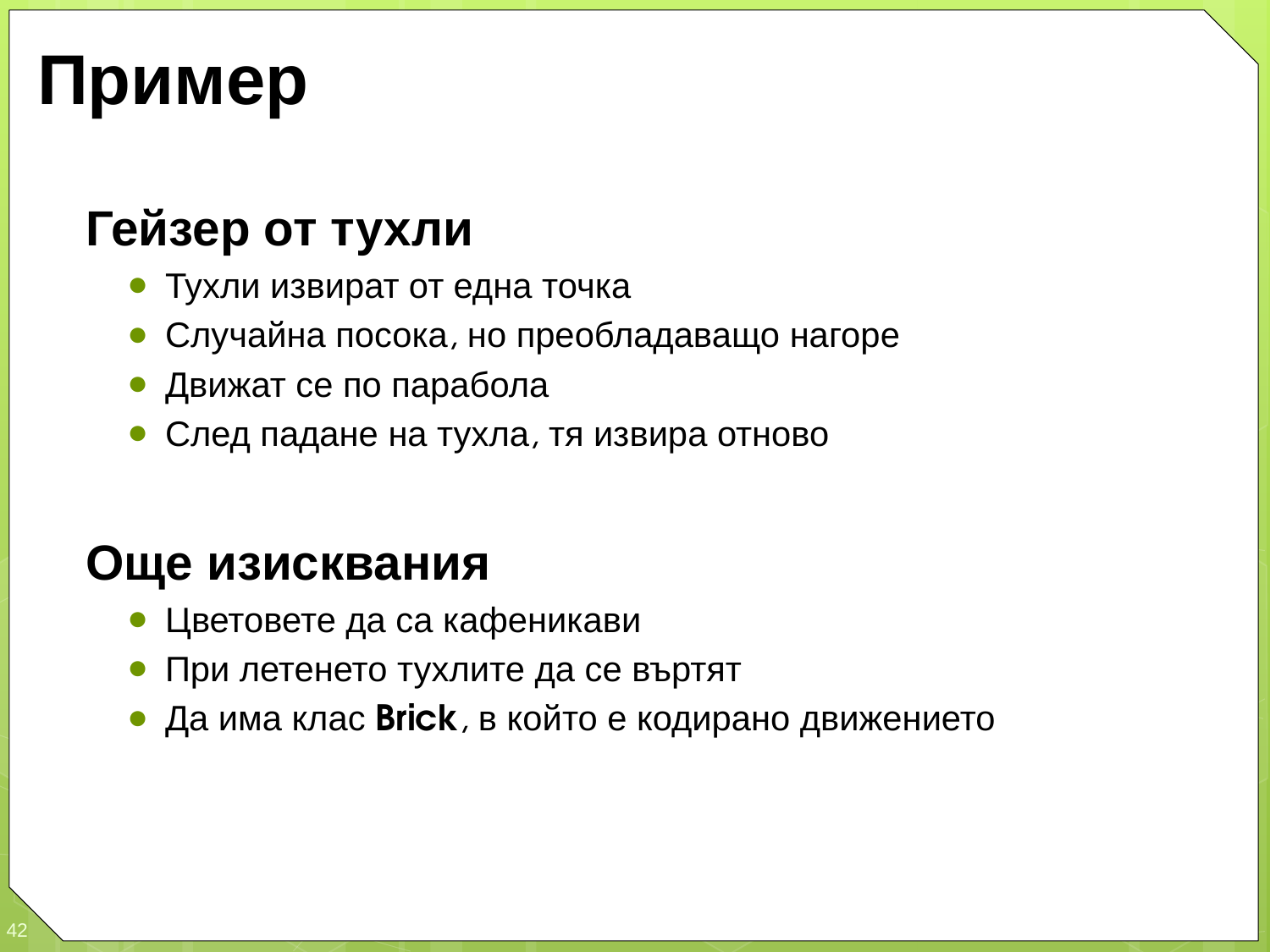

# Пример
Гейзер от тухли
Тухли извират от една точка
Случайна посока, но преобладаващо нагоре
Движат се по парабола
След падане на тухла, тя извира отново

Още изисквания
Цветовете да са кафеникави
При летенето тухлите да се въртят
Да има клас Brick, в който е кодирано движението